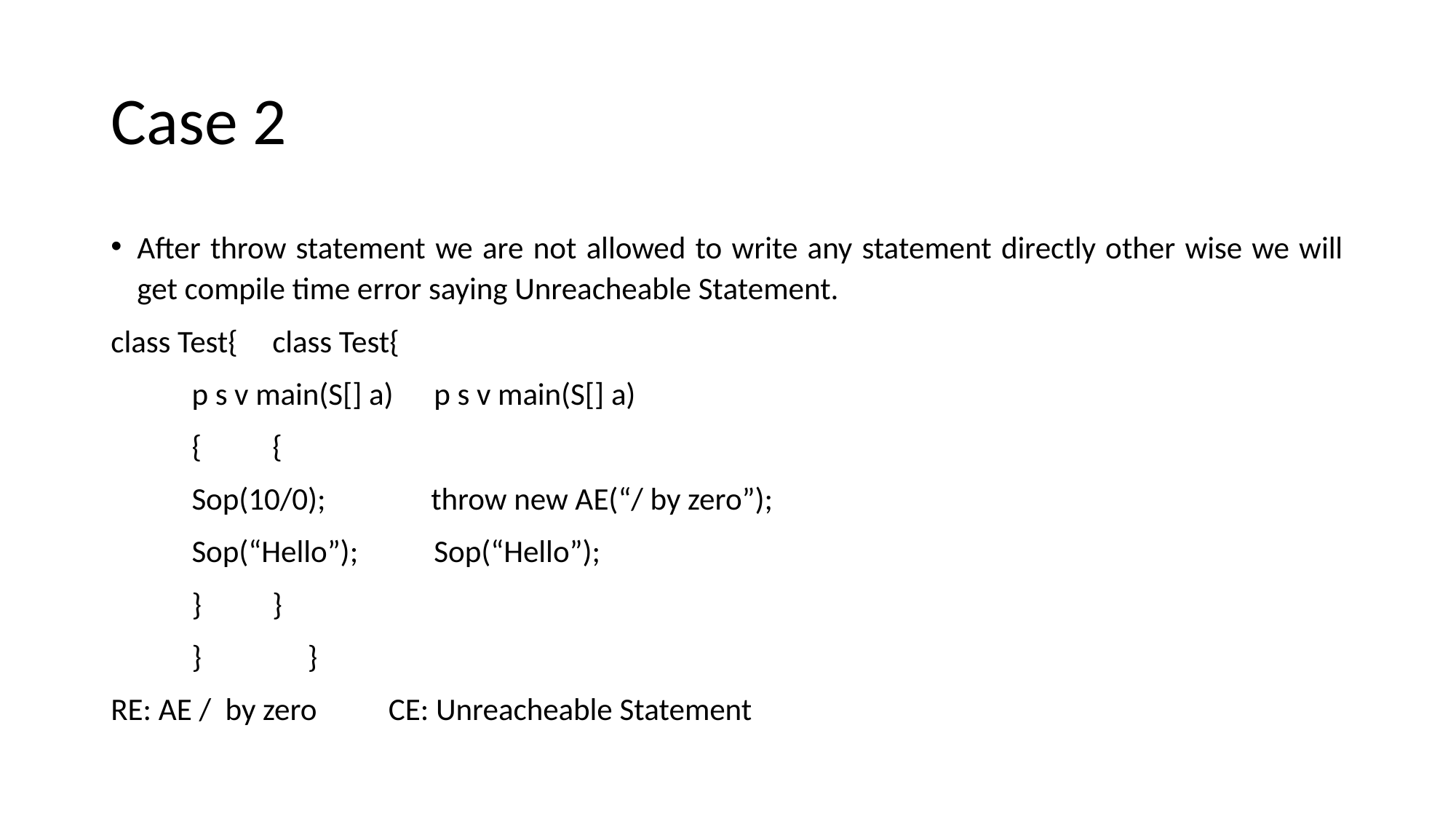

# Case 2
After throw statement we are not allowed to write any statement directly other wise we will get compile time error saying Unreacheable Statement.
class Test{				class Test{
		p s v main(S[] a)			p s v main(S[] a)
		{					{
		Sop(10/0);			           throw new AE(“/ by zero”);
		Sop(“Hello”);				Sop(“Hello”);
		}					}
	}					     }
RE: AE /  by zero				     CE: Unreacheable Statement